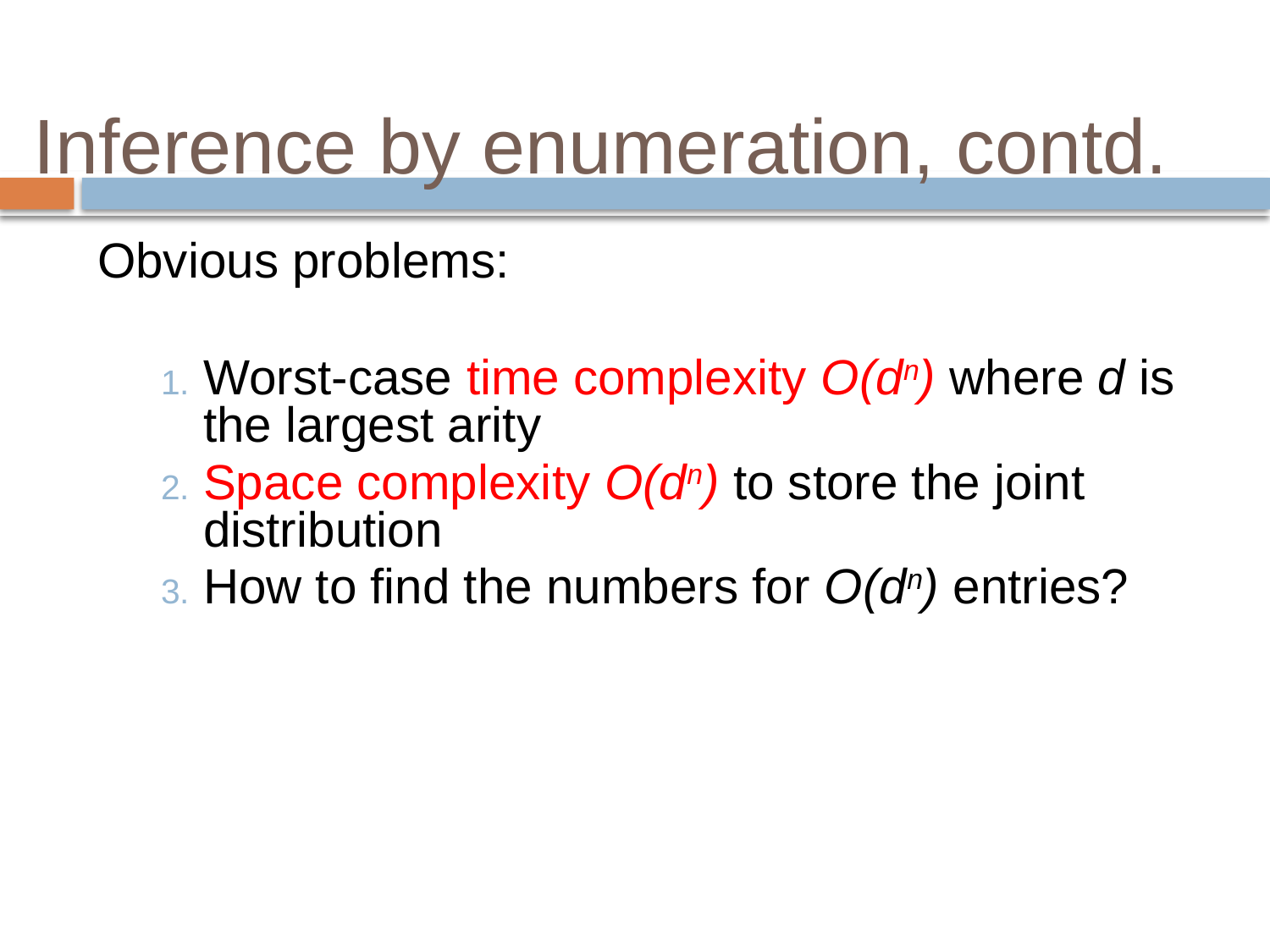

# Inference by enumeration, contd.
Obvious problems:

Worst-case time complexity O(dn) where d is the largest arity
Space complexity O(dn) to store the joint distribution
How to find the numbers for O(dn) entries?